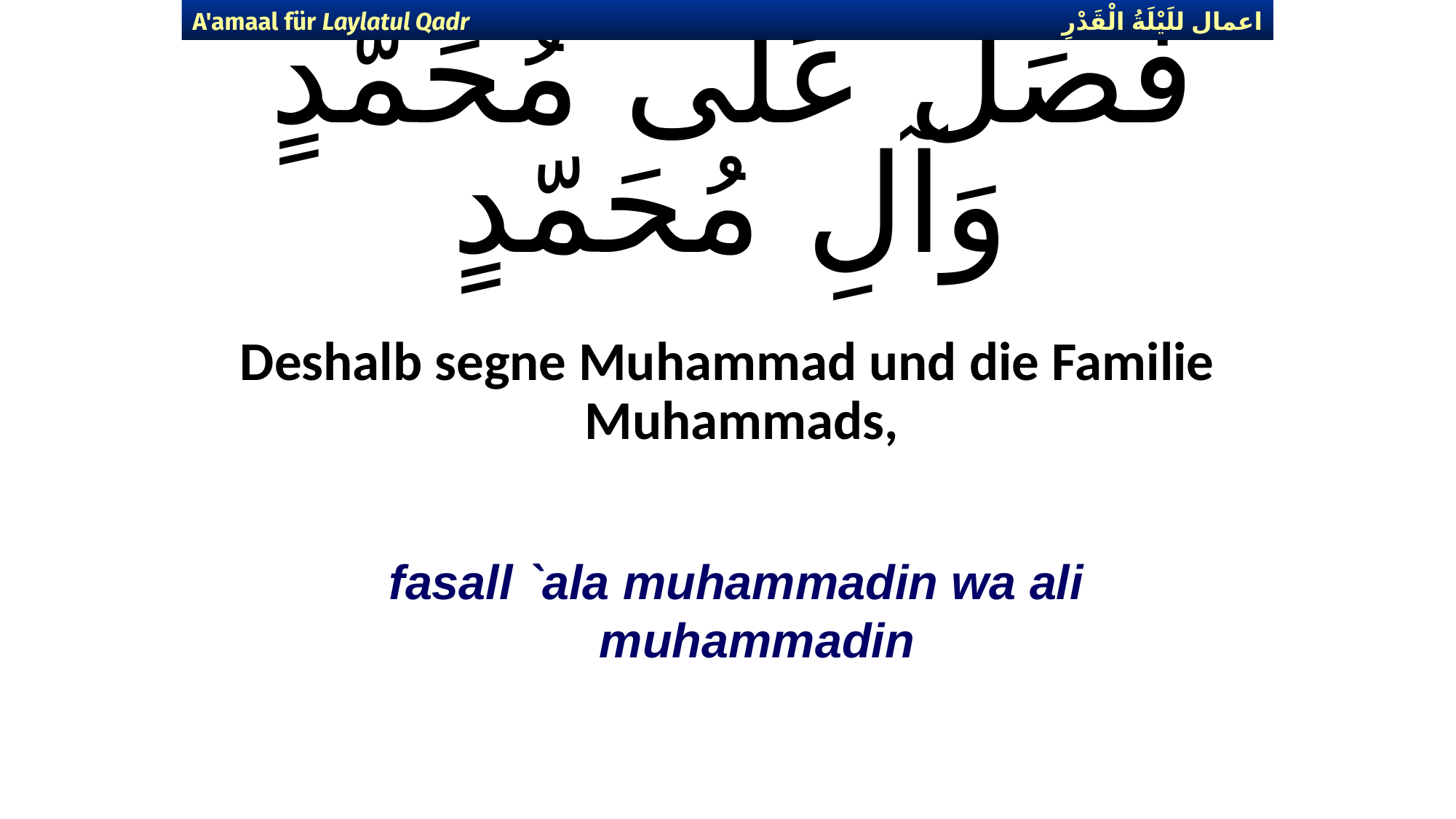

اعمال للَيْلَةُ الْقَدْرِ
A'amaal für Laylatul Qadr
# فَصَلّ عَلَى مُحَمّدٍ وَآلِ مُحَمّدٍ
Deshalb segne Muhammad und die Familie Muhammads,
fasall `ala muhammadin wa ali muhammadin